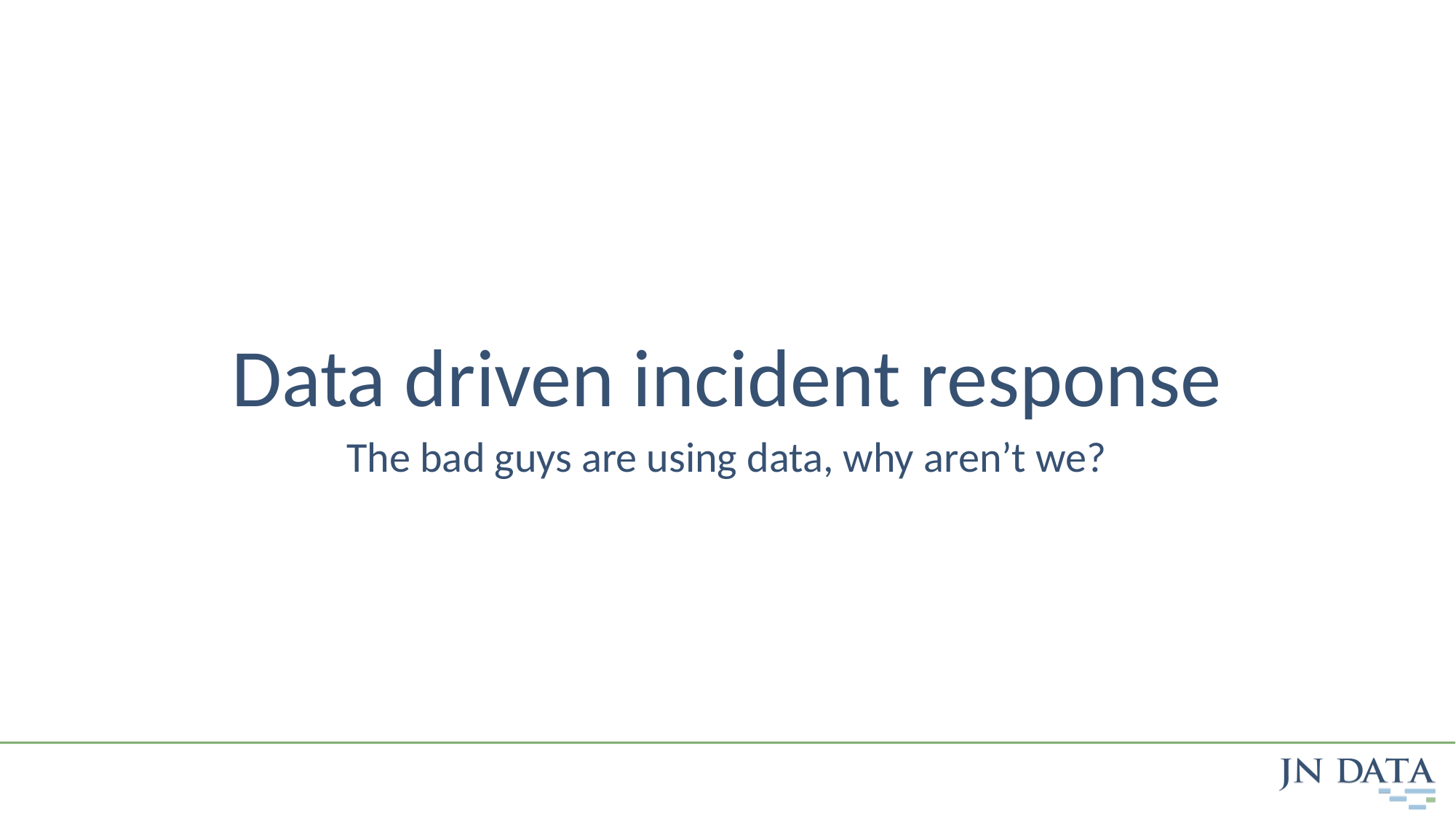

# Data driven incident response
The bad guys are using data, why aren’t we?